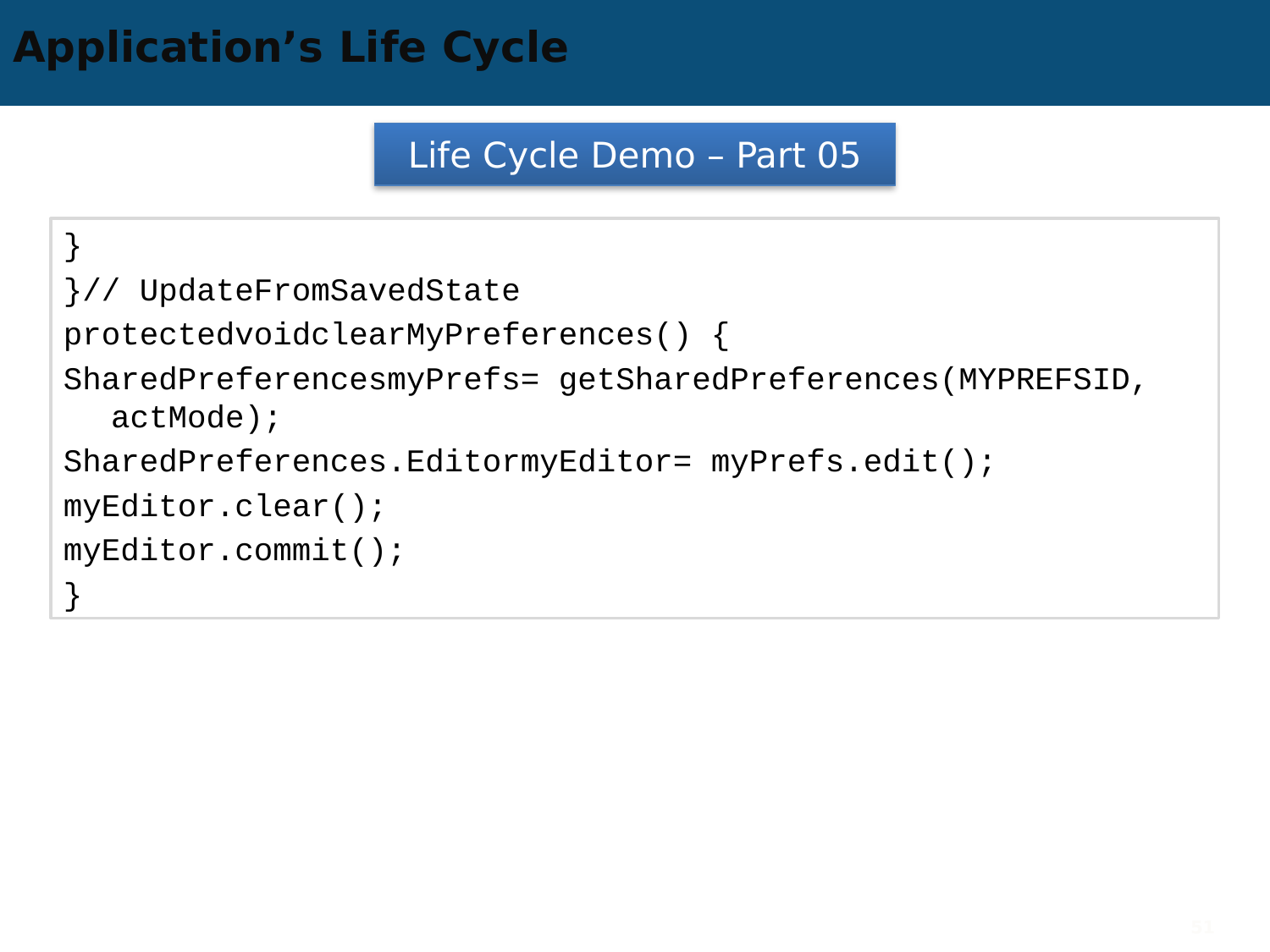

# Application’s Life Cycle
Life Cycle Demo – Part 05
}
}// UpdateFromSavedState
protectedvoidclearMyPreferences() {
SharedPreferencesmyPrefs= getSharedPreferences(MYPREFSID, actMode);
SharedPreferences.EditormyEditor= myPrefs.edit();
myEditor.clear();
myEditor.commit();
}